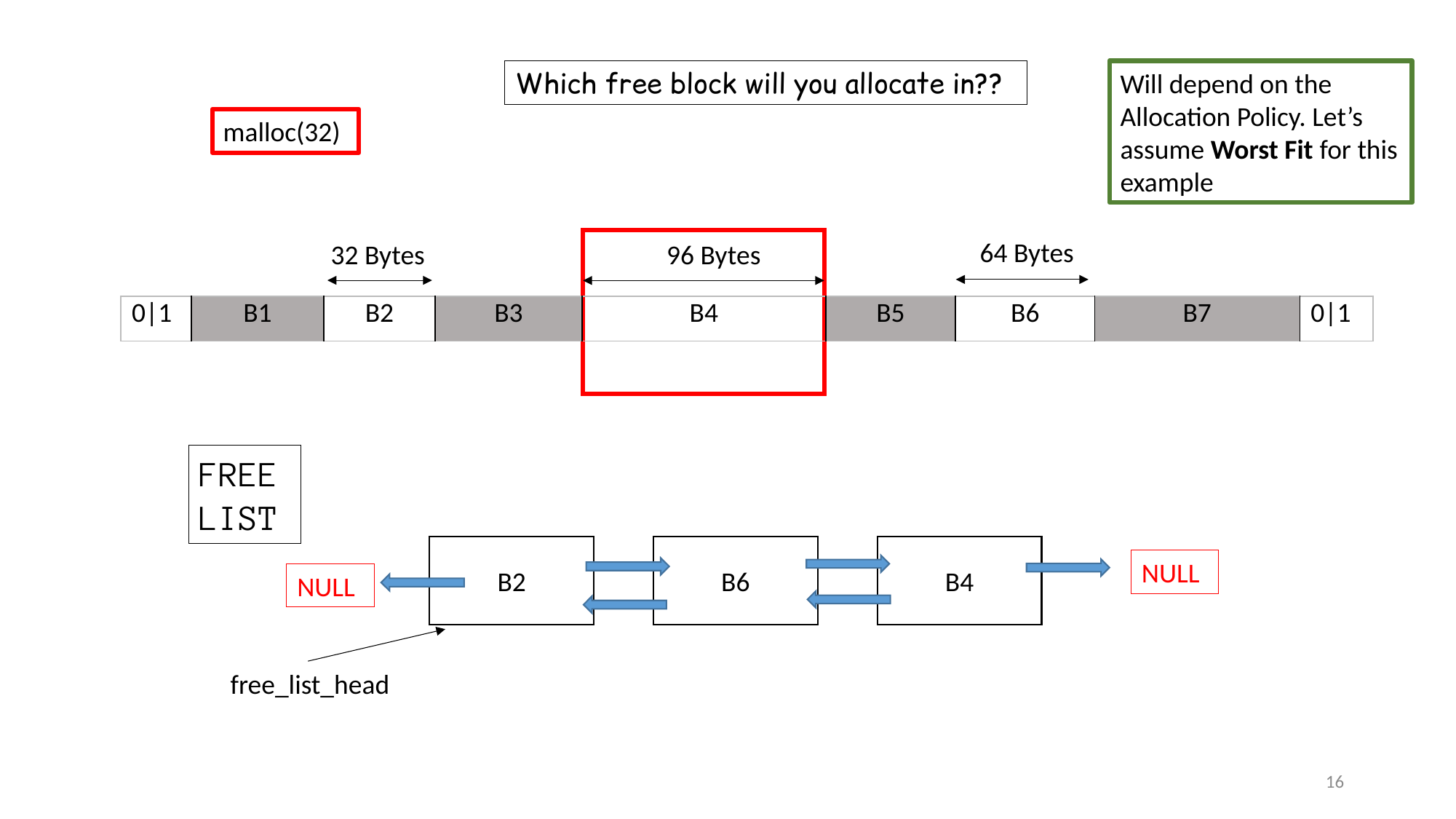

Which free block will you allocate in??
Will depend on the Allocation Policy. Let’s assume Worst Fit for this example
malloc(32)

64 Bytes
32 Bytes
96 Bytes
| 0|1 | B1 | B2 | B3 | B4 | B5 | B6 | B7 | 0|1 |
| --- | --- | --- | --- | --- | --- | --- | --- | --- |
FREE LIST
B2
B6
B4
NULL

NULL

free_list_head
16